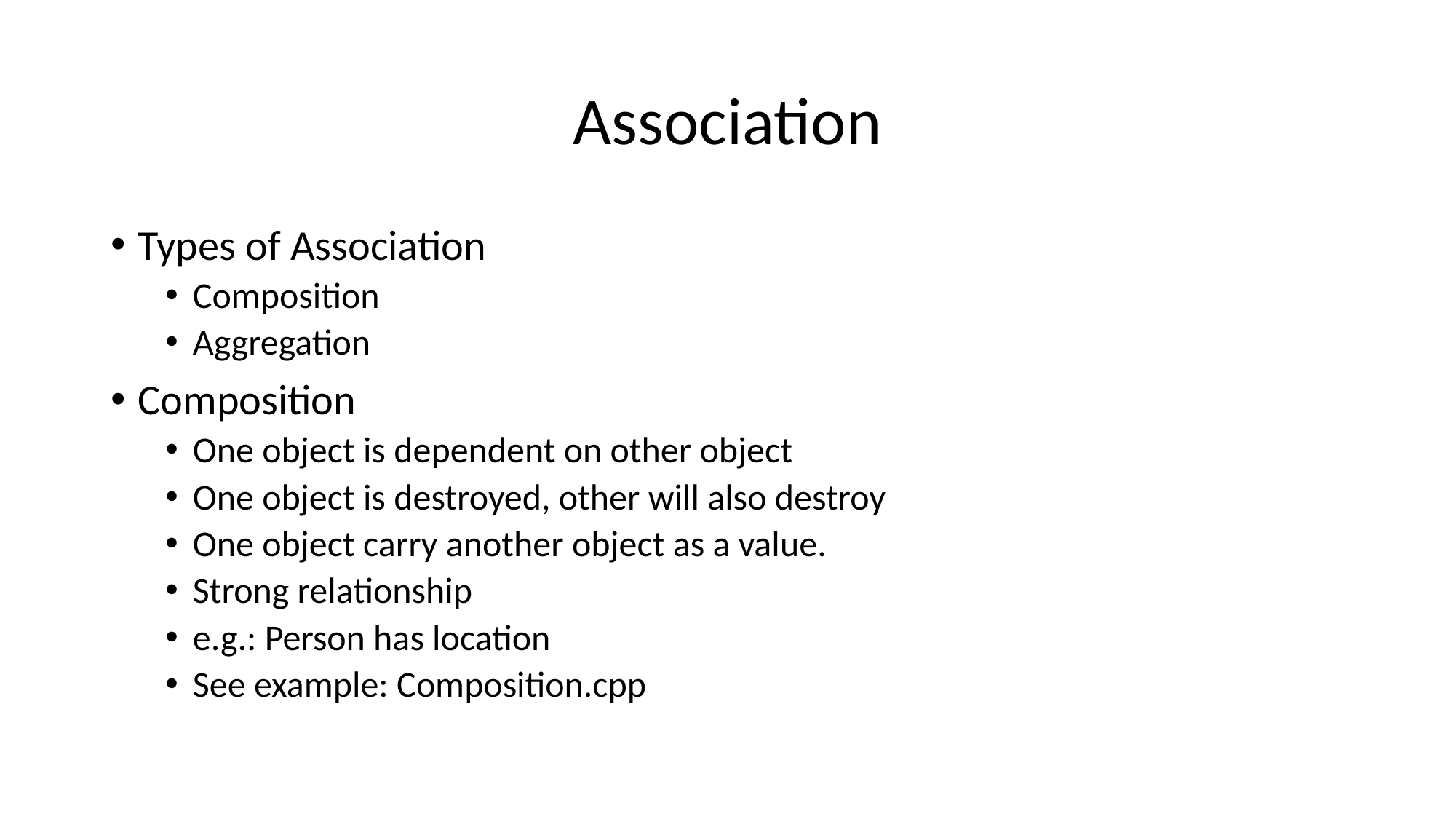

# Association
Types of Association
Composition
Aggregation
Composition
One object is dependent on other object
One object is destroyed, other will also destroy
One object carry another object as a value.
Strong relationship
e.g.: Person has location
See example: Composition.cpp